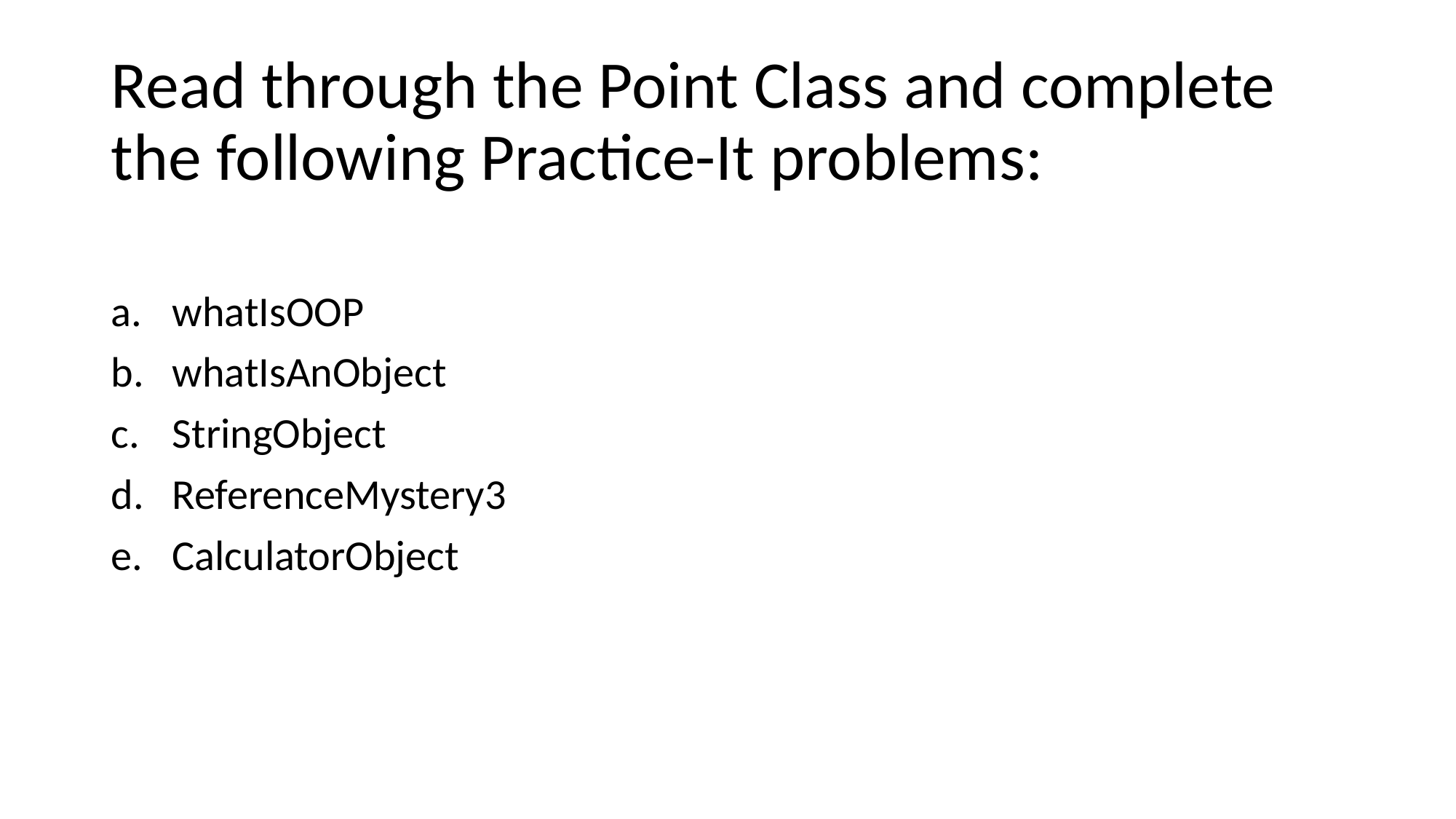

# Read through the Point Class and complete the following Practice-It problems:

whatIsOOP
whatIsAnObject
StringObject
ReferenceMystery3
CalculatorObject